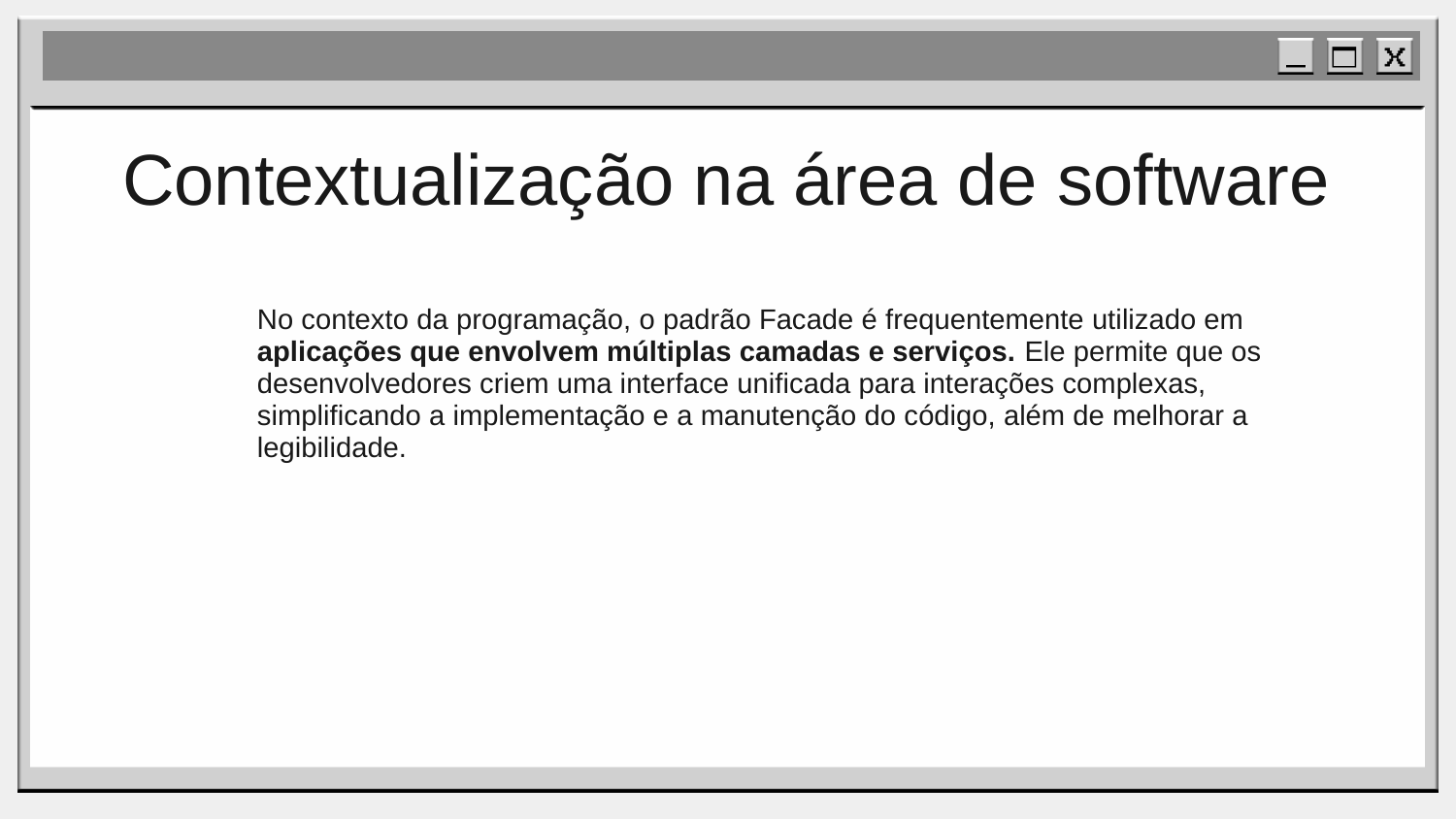

Contextualização na área de software
No contexto da programação, o padrão Facade é frequentemente utilizado em aplicações que envolvem múltiplas camadas e serviços. Ele permite que os desenvolvedores criem uma interface unificada para interações complexas, simplificando a implementação e a manutenção do código, além de melhorar a legibilidade.